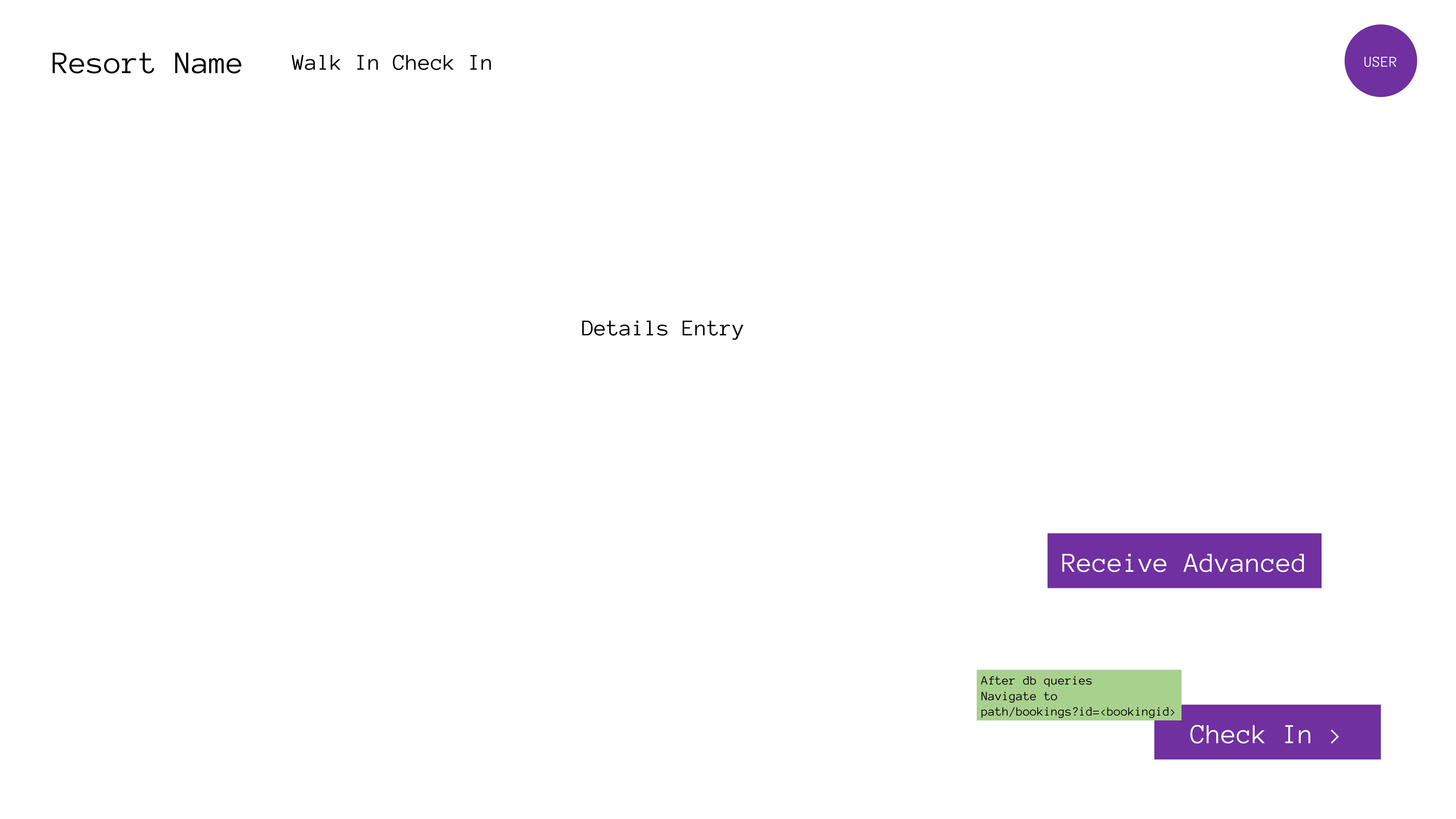

USER
Resort Name
Walk In Check In
Details Entry
Receive Advanced
After db queries
Navigate to
path/bookings?id=<bookingid>
Check In >